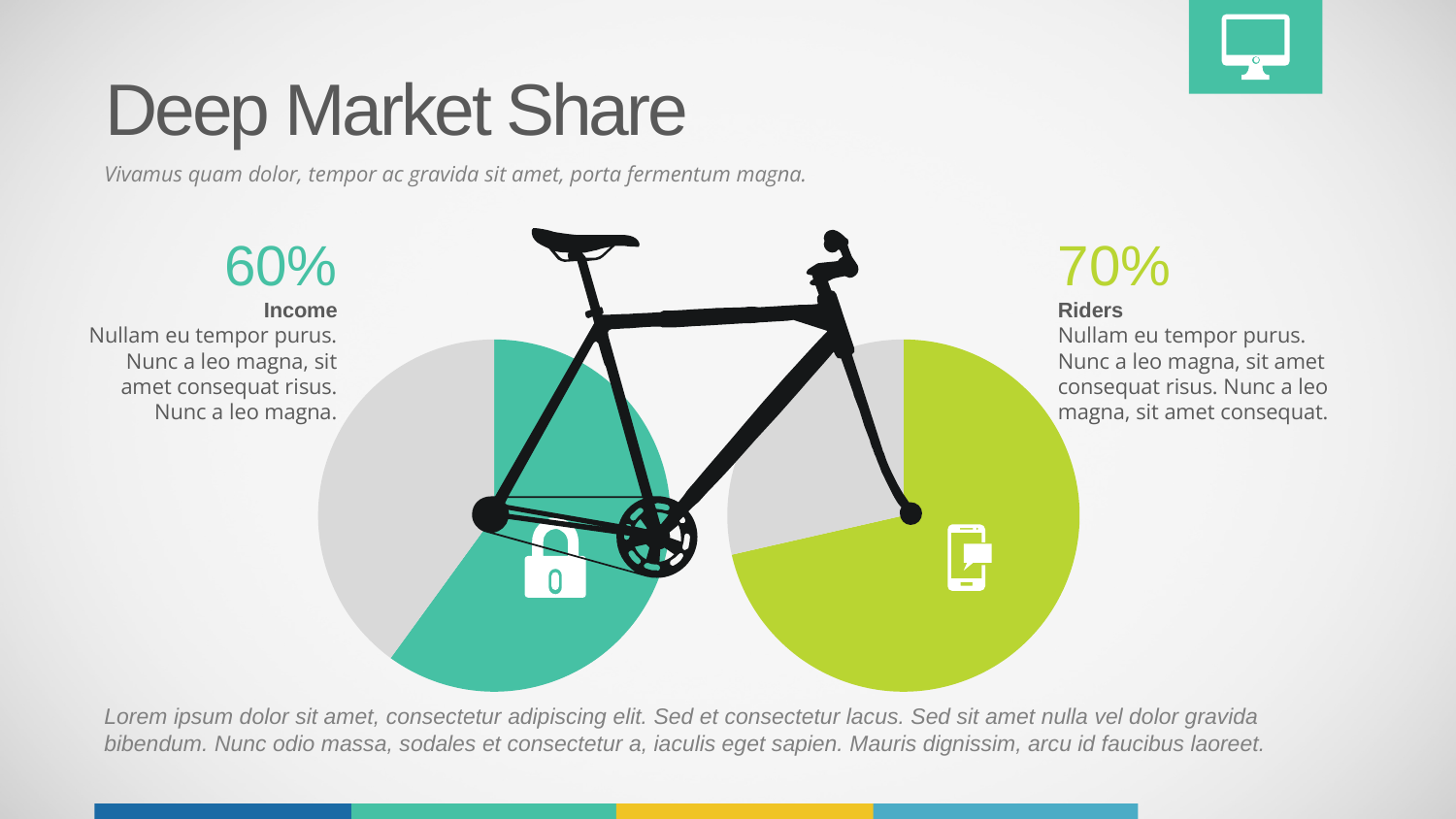

Deep Market Share
Vivamus quam dolor, tempor ac gravida sit amet, porta fermentum magna.
60%
Income
Nullam eu tempor purus. Nunc a leo magna, sit amet consequat risus. Nunc a leo magna.
70%
Riders
Nullam eu tempor purus. Nunc a leo magna, sit amet consequat risus. Nunc a leo magna, sit amet consequat.

### Chart

| Category | Sales |
|---|---|
| 1st Qtr | 6.0 |
| 2nd Qtr | 4.0 |

### Chart

| Category | Sales |
|---|---|
| 1st Qtr | 8.0 |
| 2nd Qtr | 3.2 |

Lorem ipsum dolor sit amet, consectetur adipiscing elit. Sed et consectetur lacus. Sed sit amet nulla vel dolor gravida bibendum. Nunc odio massa, sodales et consectetur a, iaculis eget sapien. Mauris dignissim, arcu id faucibus laoreet.